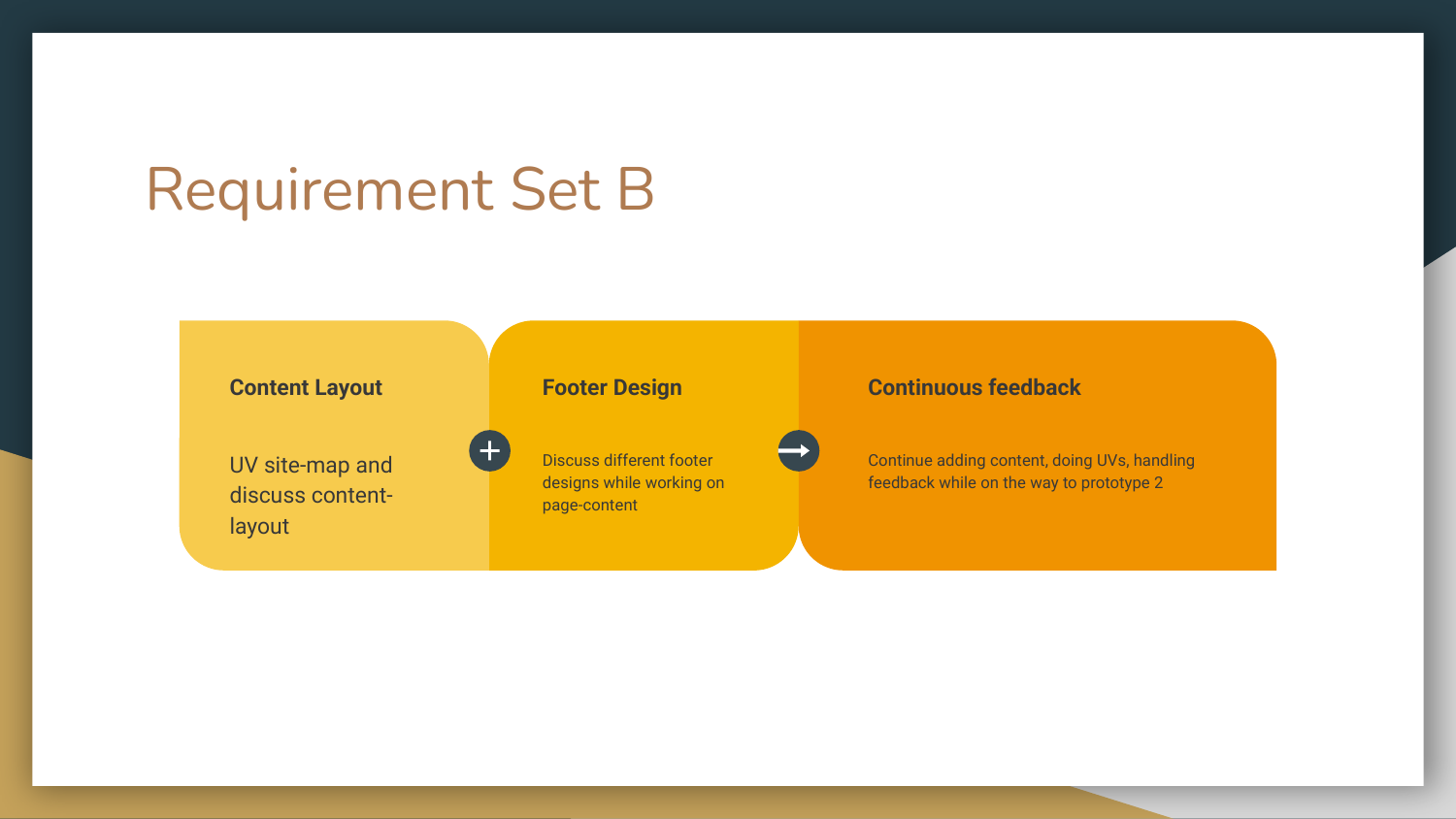

# Requirement Set B

Content Layout
UV site-map and discuss content-layout

Footer Design
Discuss different footer designs while working on page-content

Continuous feedback
Continue adding content, doing UVs, handling feedback while on the way to prototype 2